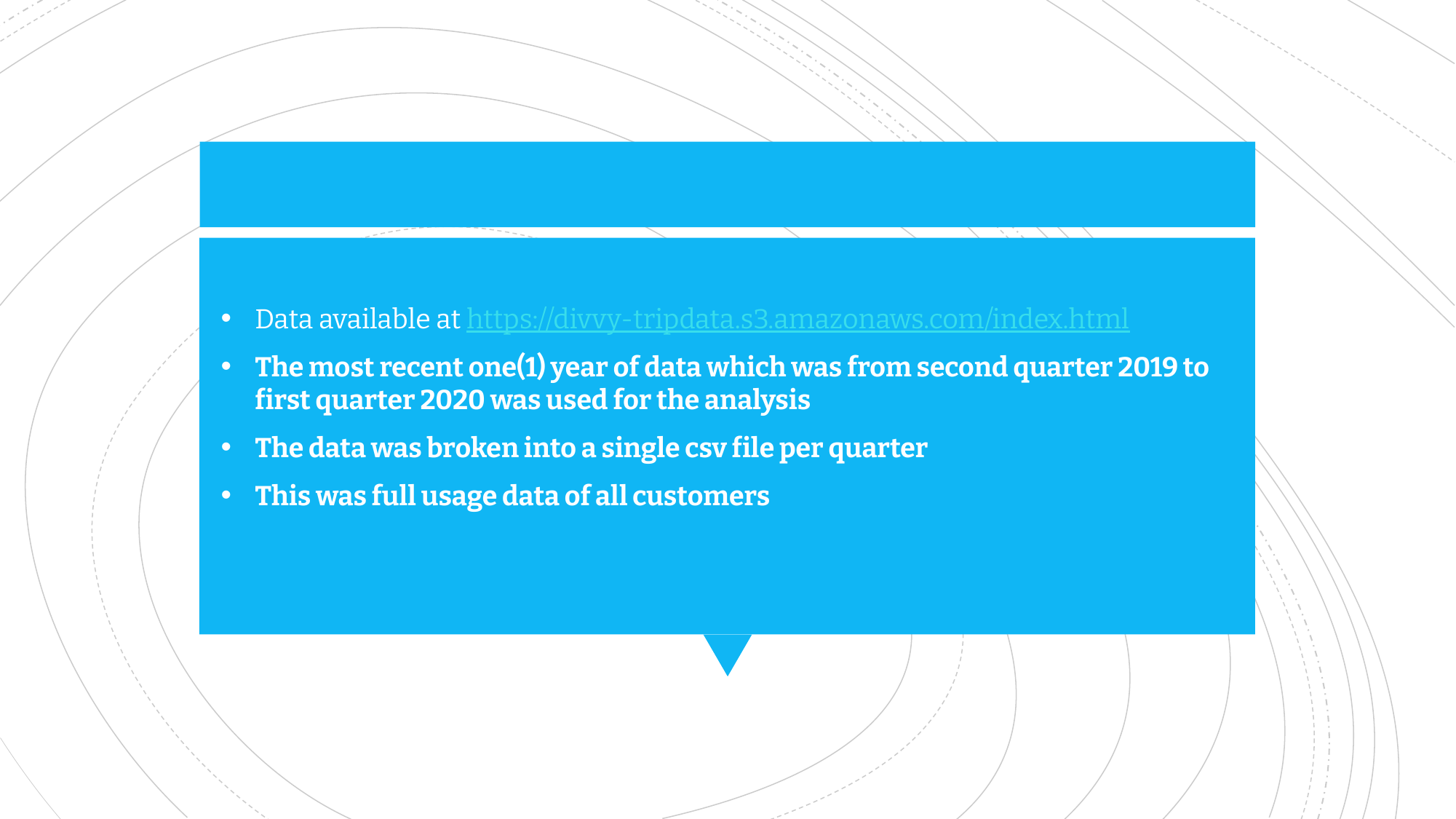

Data available at https://divvy-tripdata.s3.amazonaws.com/index.html
The most recent one(1) year of data which was from second quarter 2019 to first quarter 2020 was used for the analysis
The data was broken into a single csv file per quarter
This was full usage data of all customers